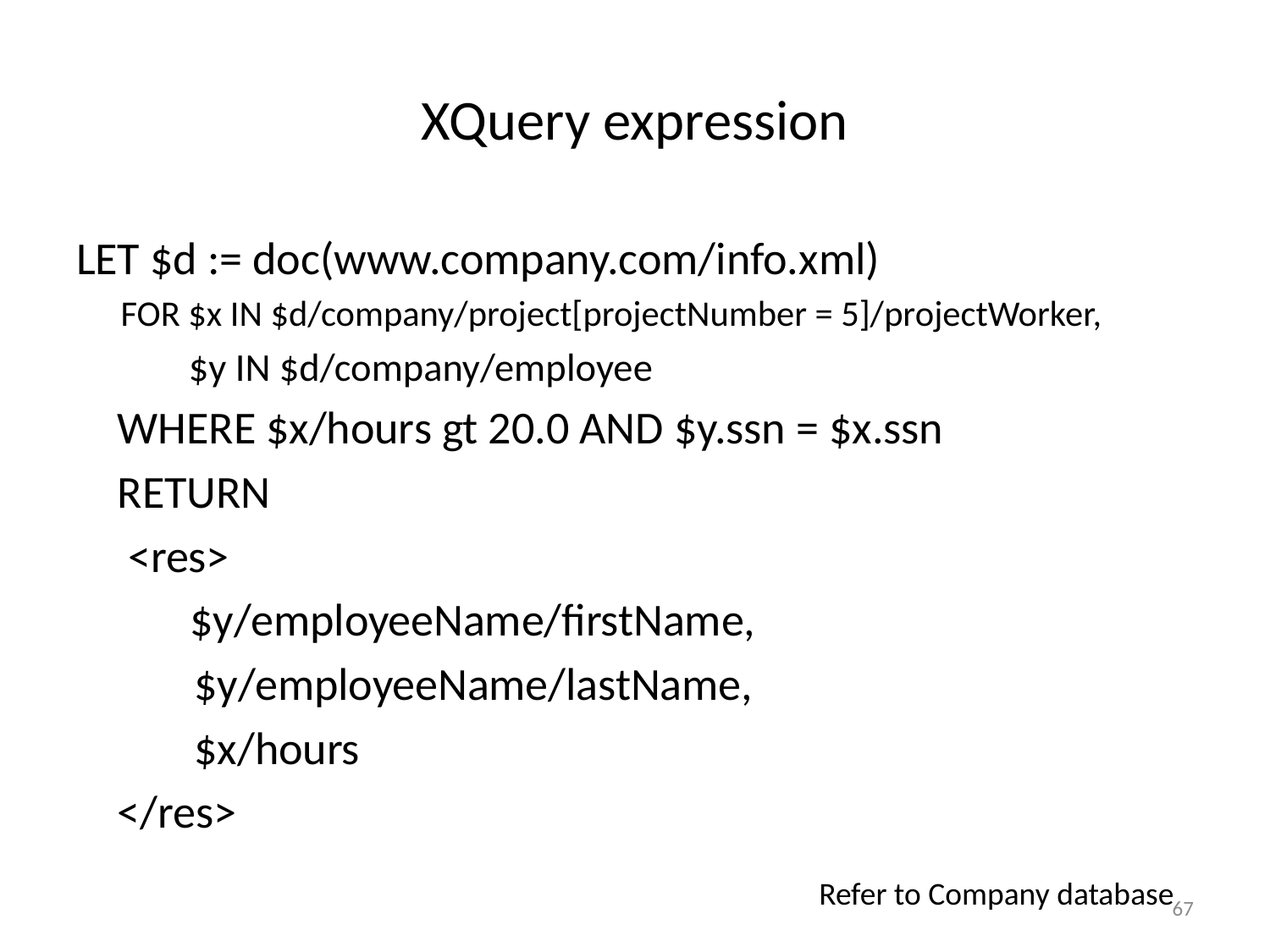

# XQuery expression
LET $d := doc(www.company.com/info.xml)
      FOR $x IN $d/company/project[projectNumber = 5]/projectWorker,
              $y IN $d/company/employee
    WHERE $x/hours gt 20.0 AND $y.ssn = $x.ssn
    RETURN
     <res>
           $y/employeeName/firstName,
	$y/employeeName/lastName,
	$x/hours
    </res>
Refer to Company database
67